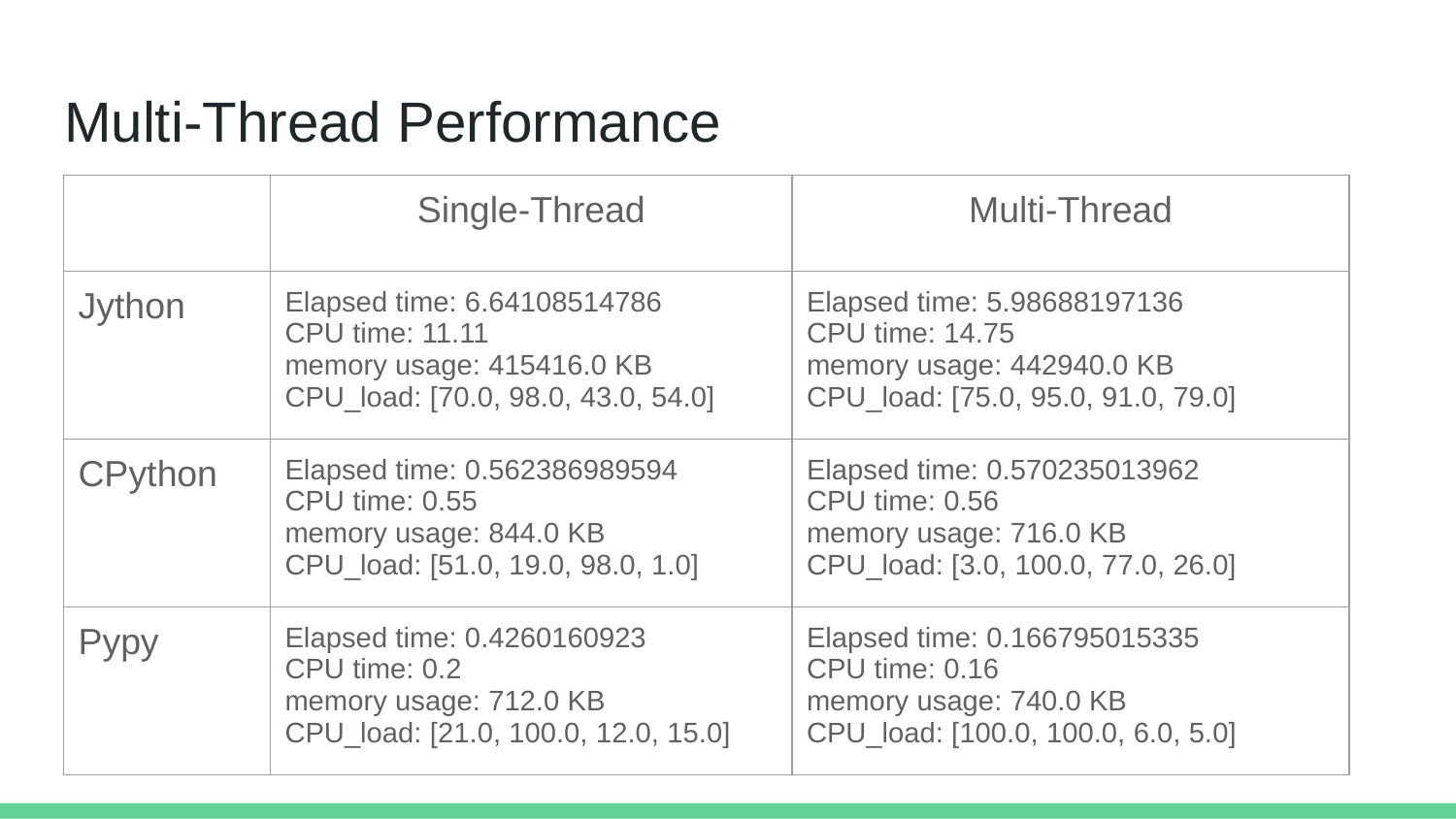

# Multi-Thread Performance
|  | Single-Thread | Multi-Thread |
| --- | --- | --- |
| Jython | Elapsed time: 6.64108514786 CPU time: 11.11 memory usage: 415416.0 KB CPU\_load: [70.0, 98.0, 43.0, 54.0] | Elapsed time: 5.98688197136 CPU time: 14.75 memory usage: 442940.0 KB CPU\_load: [75.0, 95.0, 91.0, 79.0] |
| CPython | Elapsed time: 0.562386989594 CPU time: 0.55 memory usage: 844.0 KB CPU\_load: [51.0, 19.0, 98.0, 1.0] | Elapsed time: 0.570235013962 CPU time: 0.56 memory usage: 716.0 KB CPU\_load: [3.0, 100.0, 77.0, 26.0] |
| Pypy | Elapsed time: 0.4260160923 CPU time: 0.2 memory usage: 712.0 KB CPU\_load: [21.0, 100.0, 12.0, 15.0] | Elapsed time: 0.166795015335 CPU time: 0.16 memory usage: 740.0 KB CPU\_load: [100.0, 100.0, 6.0, 5.0] |